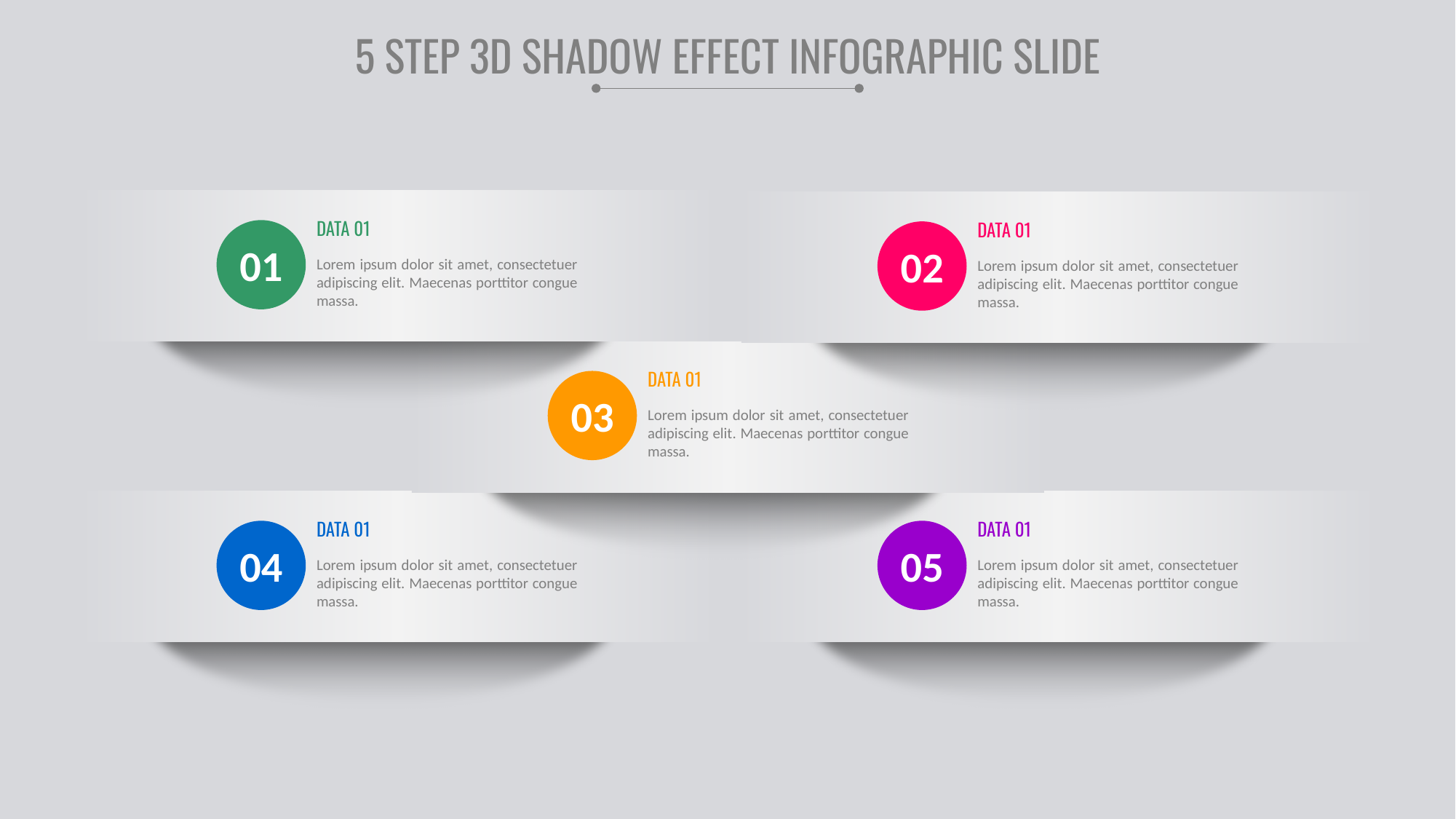

5 STEP 3D SHADOW EFFECT INFOGRAPHIC SLIDE

DATA 01

01
Lorem ipsum dolor sit amet, consectetuer adipiscing elit. Maecenas porttitor congue massa.

DATA 01

02
Lorem ipsum dolor sit amet, consectetuer adipiscing elit. Maecenas porttitor congue massa.

DATA 01

03
Lorem ipsum dolor sit amet, consectetuer adipiscing elit. Maecenas porttitor congue massa.

DATA 01

04
Lorem ipsum dolor sit amet, consectetuer adipiscing elit. Maecenas porttitor congue massa.

DATA 01

05
Lorem ipsum dolor sit amet, consectetuer adipiscing elit. Maecenas porttitor congue massa.